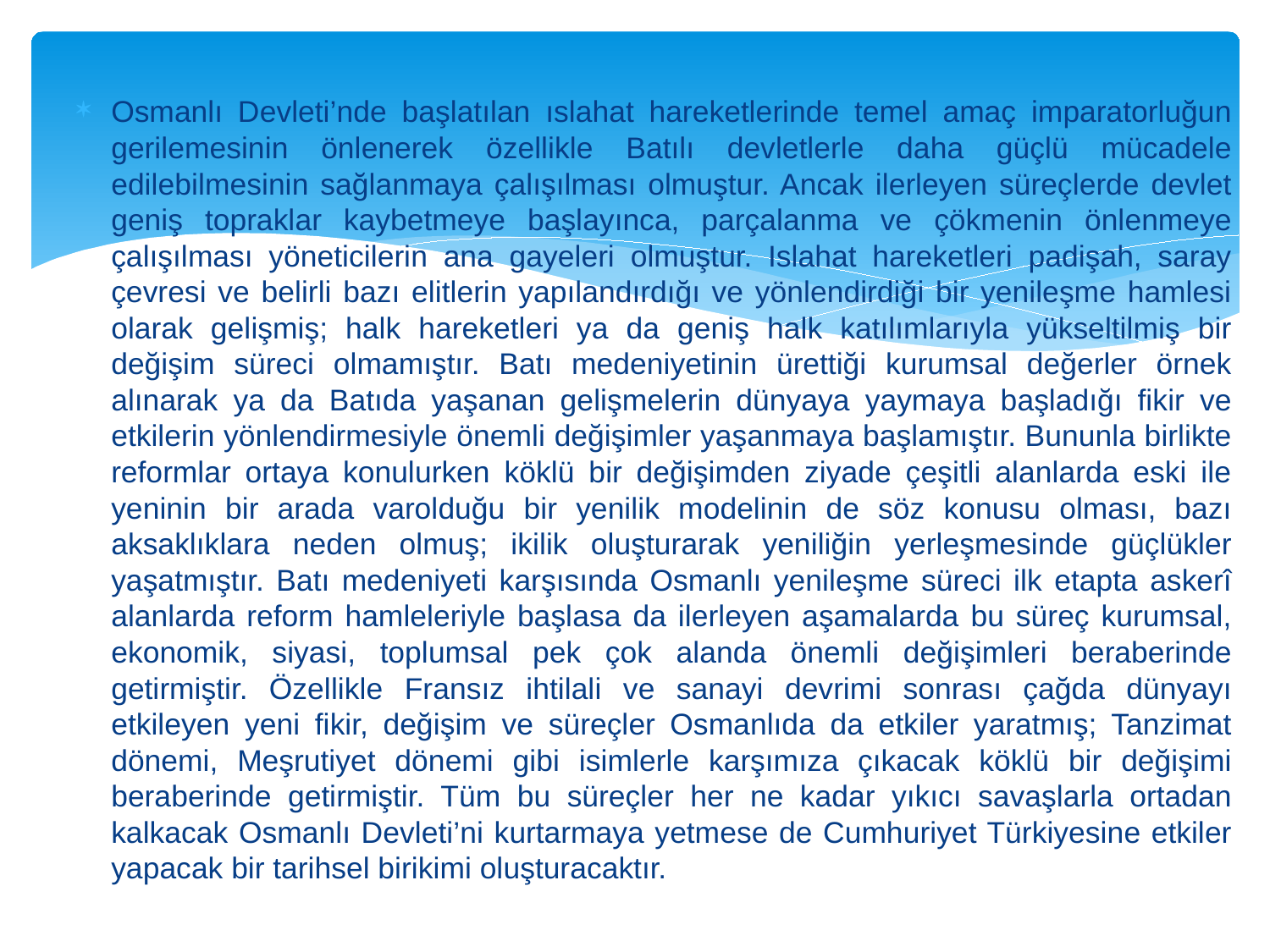

#
Osmanlı Devleti’nde başlatılan ıslahat hareketlerinde temel amaç imparatorluğun gerilemesinin önlenerek özellikle Batılı devletlerle daha güçlü mücadele edilebilmesinin sağlanmaya çalışılması olmuştur. Ancak ilerleyen süreçlerde devlet geniş topraklar kaybetmeye başlayınca, parçalanma ve çökmenin önlenmeye çalışılması yöneticilerin ana gayeleri olmuştur. Islahat hareketleri padişah, saray çevresi ve belirli bazı elitlerin yapılandırdığı ve yönlendirdiği bir yenileşme hamlesi olarak gelişmiş; halk hareketleri ya da geniş halk katılımlarıyla yükseltilmiş bir değişim süreci olmamıştır. Batı medeniyetinin ürettiği kurumsal değerler örnek alınarak ya da Batıda yaşanan gelişmelerin dünyaya yaymaya başladığı fikir ve etkilerin yönlendirmesiyle önemli değişimler yaşanmaya başlamıştır. Bununla birlikte reformlar ortaya konulurken köklü bir değişimden ziyade çeşitli alanlarda eski ile yeninin bir arada varolduğu bir yenilik modelinin de söz konusu olması, bazı aksaklıklara neden olmuş; ikilik oluşturarak yeniliğin yerleşmesinde güçlükler yaşatmıştır. Batı medeniyeti karşısında Osmanlı yenileşme süreci ilk etapta askerî alanlarda reform hamleleriyle başlasa da ilerleyen aşamalarda bu süreç kurumsal, ekonomik, siyasi, toplumsal pek çok alanda önemli değişimleri beraberinde getirmiştir. Özellikle Fransız ihtilali ve sanayi devrimi sonrası çağda dünyayı etkileyen yeni fikir, değişim ve süreçler Osmanlıda da etkiler yaratmış; Tanzimat dönemi, Meşrutiyet dönemi gibi isimlerle karşımıza çıkacak köklü bir değişimi beraberinde getirmiştir. Tüm bu süreçler her ne kadar yıkıcı savaşlarla ortadan kalkacak Osmanlı Devleti’ni kurtarmaya yetmese de Cumhuriyet Türkiyesine etkiler yapacak bir tarihsel birikimi oluşturacaktır.